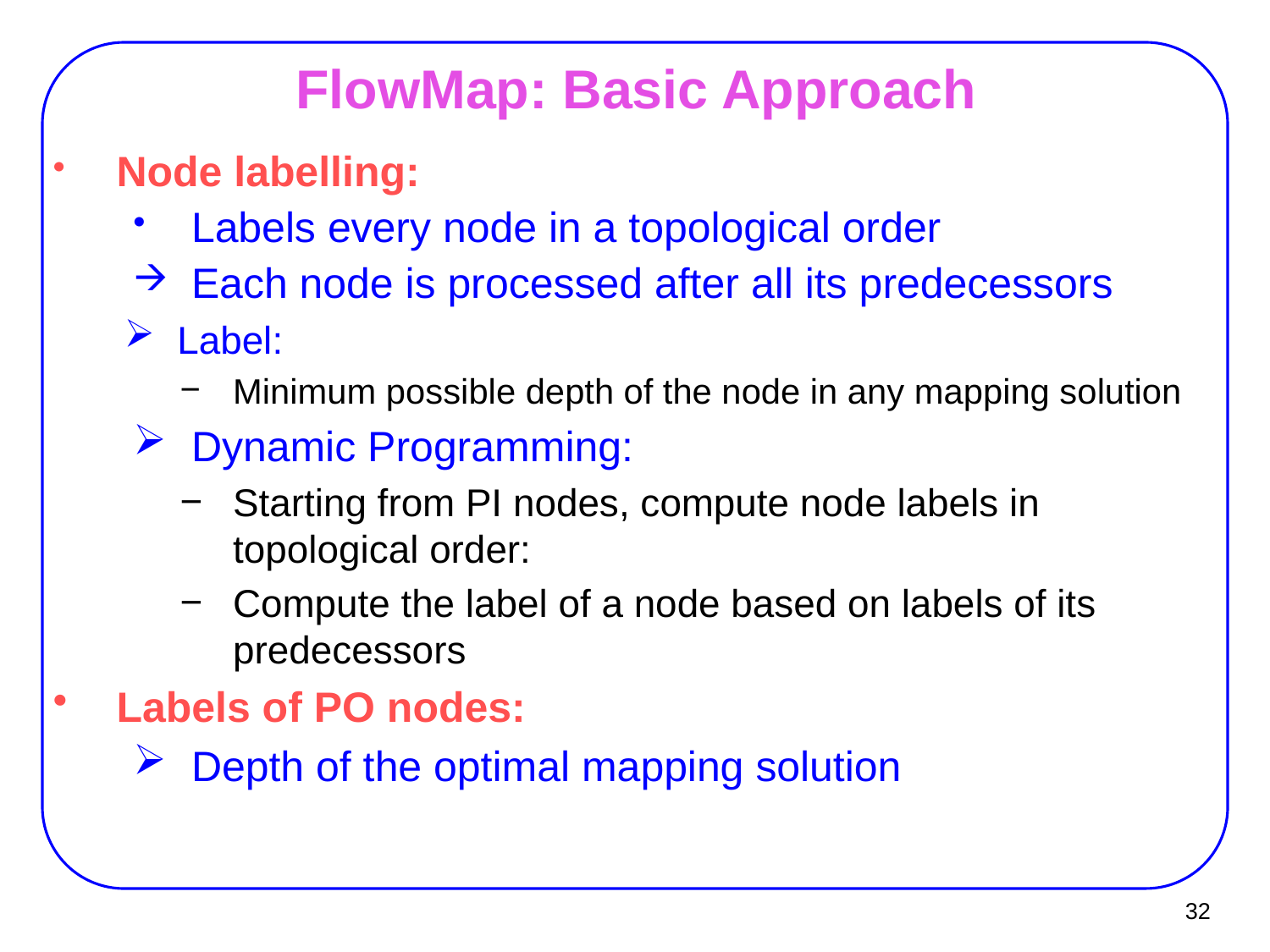

FlowMap: Basic Approach
Node labelling:
Labels every node in a topological order
Each node is processed after all its predecessors
Label:
Minimum possible depth of the node in any mapping solution
Dynamic Programming:
Starting from PI nodes, compute node labels in topological order:
Compute the label of a node based on labels of its predecessors
Labels of PO nodes:
Depth of the optimal mapping solution

32